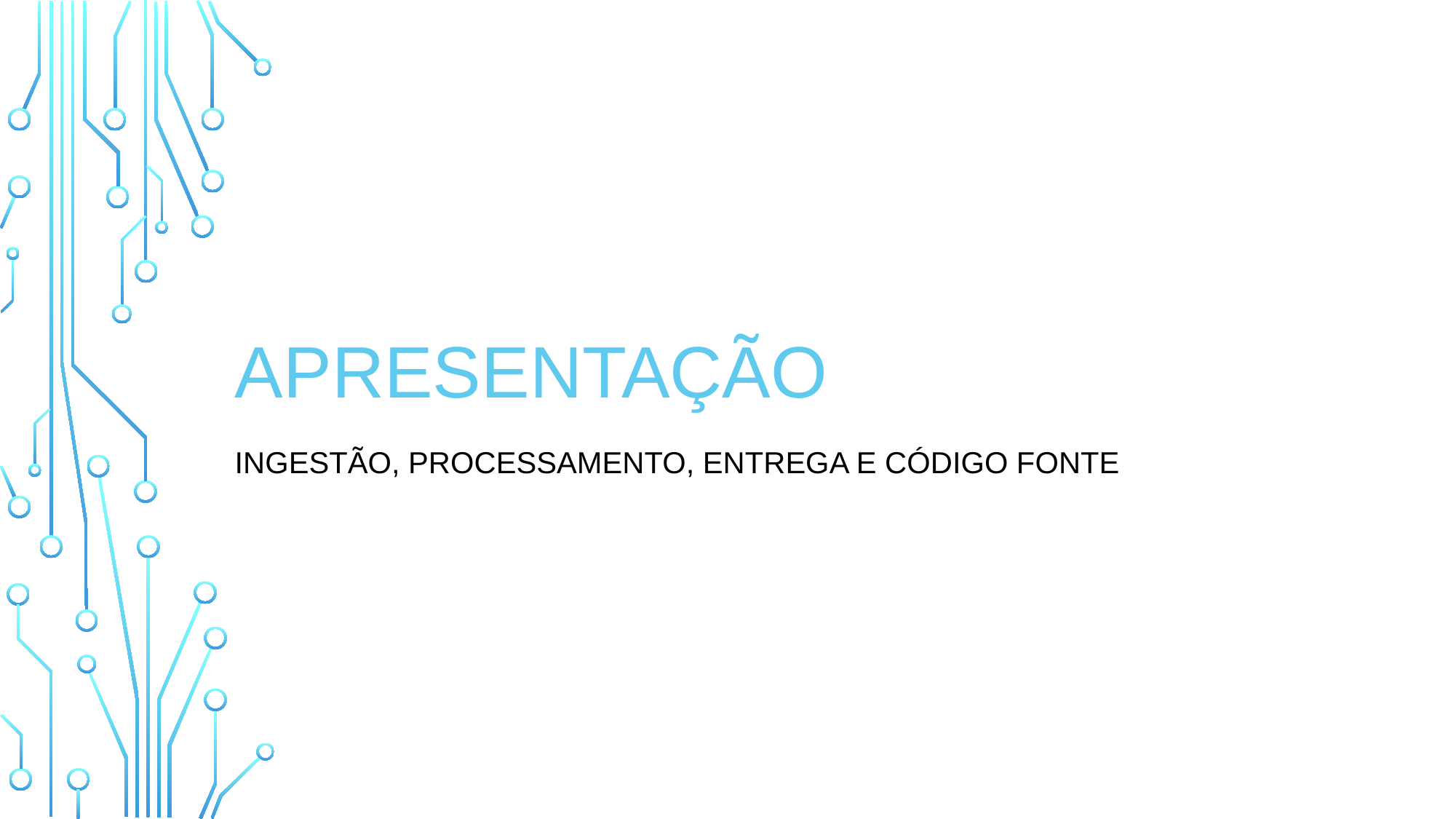

# Apresentação
Ingestão, Processamento, Entrega e Código Fonte